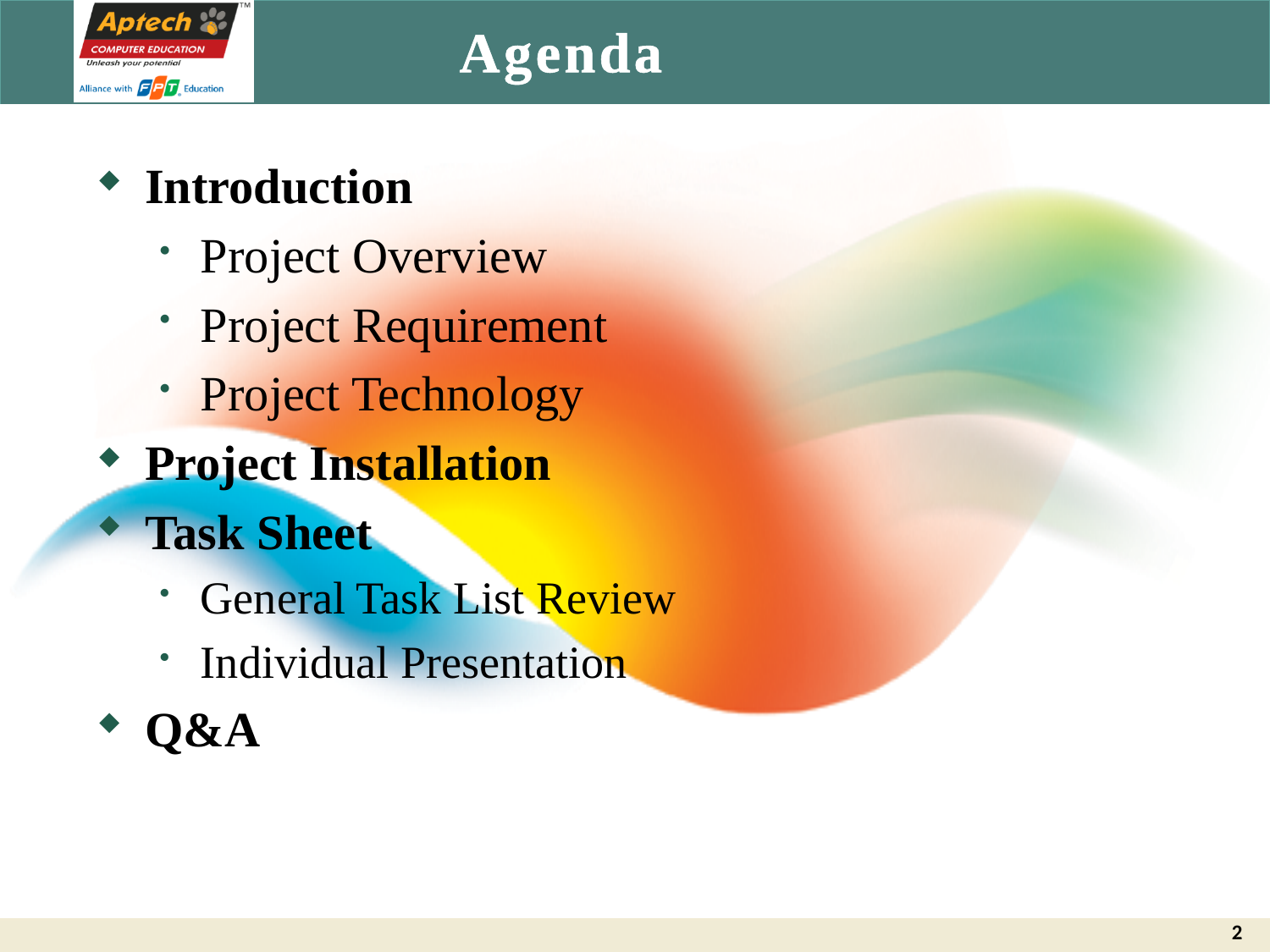

# Agenda
Introduction
Project Overview
Project Requirement
Project Technology
Project Installation
Task Sheet
General Task List Review
Individual Presentation
Q&A

2